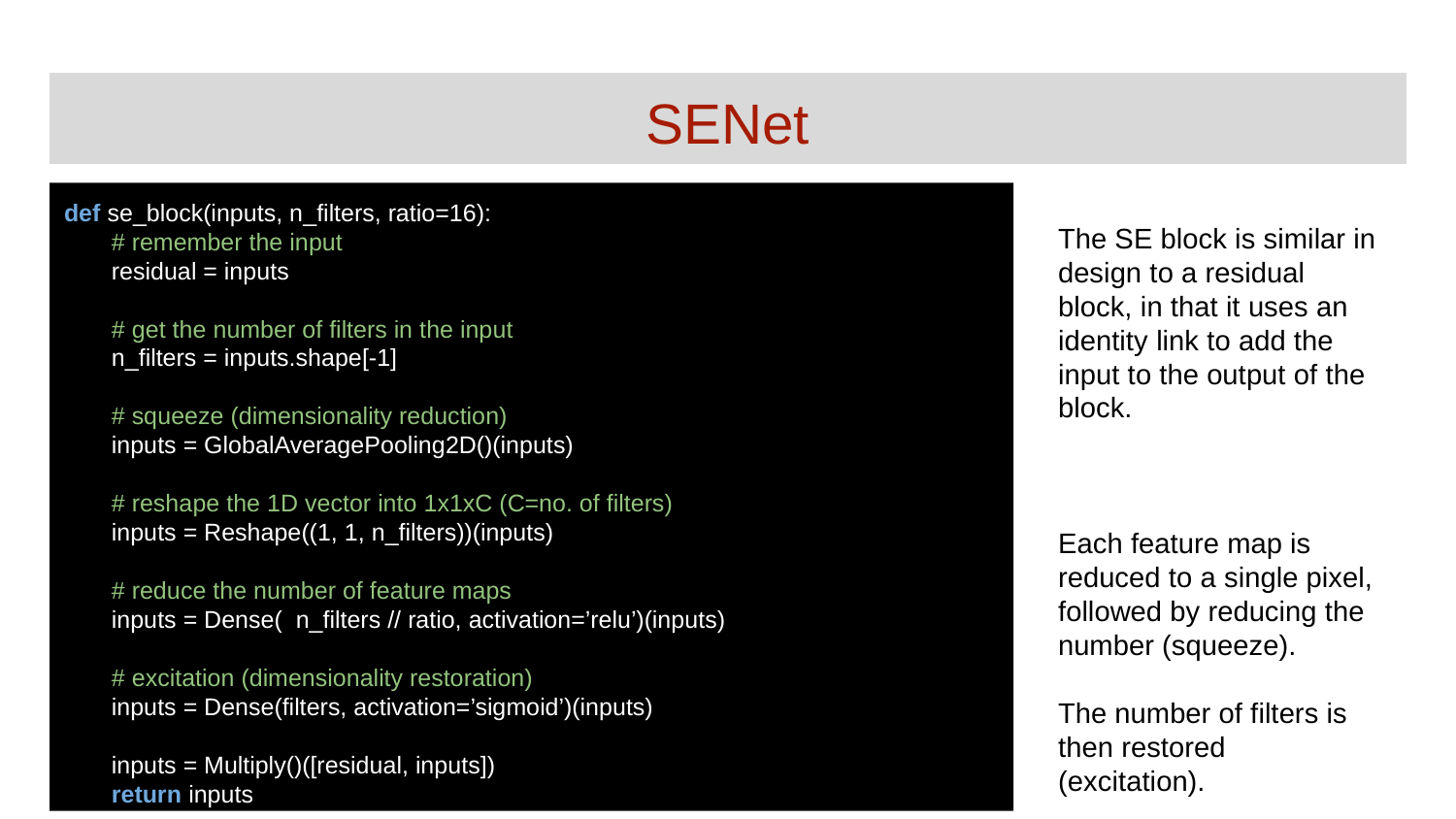

# SENet
def se_block(inputs, n_filters, ratio=16):
       # remember the input
       residual = inputs

       # get the number of filters in the input
       n_filters = inputs.shape[-1]

       # squeeze (dimensionality reduction)
       inputs = GlobalAveragePooling2D()(inputs)

       # reshape the 1D vector into 1x1xC (C=no. of filters)
       inputs = Reshape((1, 1, n_filters))(inputs)

       # reduce the number of feature maps
       inputs = Dense(  n_filters // ratio, activation=’relu’)(inputs)

       # excitation (dimensionality restoration)
       inputs = Dense(filters, activation=’sigmoid’)(inputs)

       inputs = Multiply()([residual, inputs])
       return inputs

The SE block is similar in design to a residual block, in that it uses an identity link to add the input to the output of the block.

Each feature map is reduced to a single pixel, followed by reducing the number (squeeze).

The number of filters is then restored (excitation).